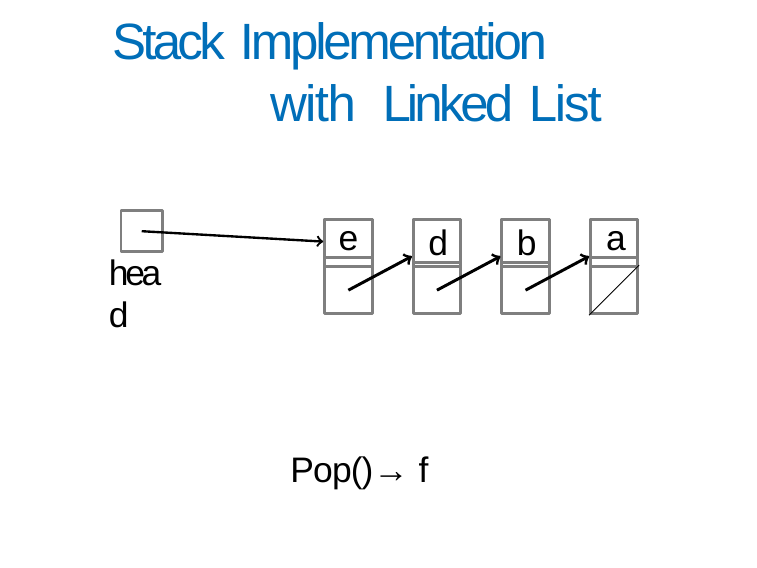

# Stack Implementation with  Linked List

e

d

b

a

head

Pop()→ f